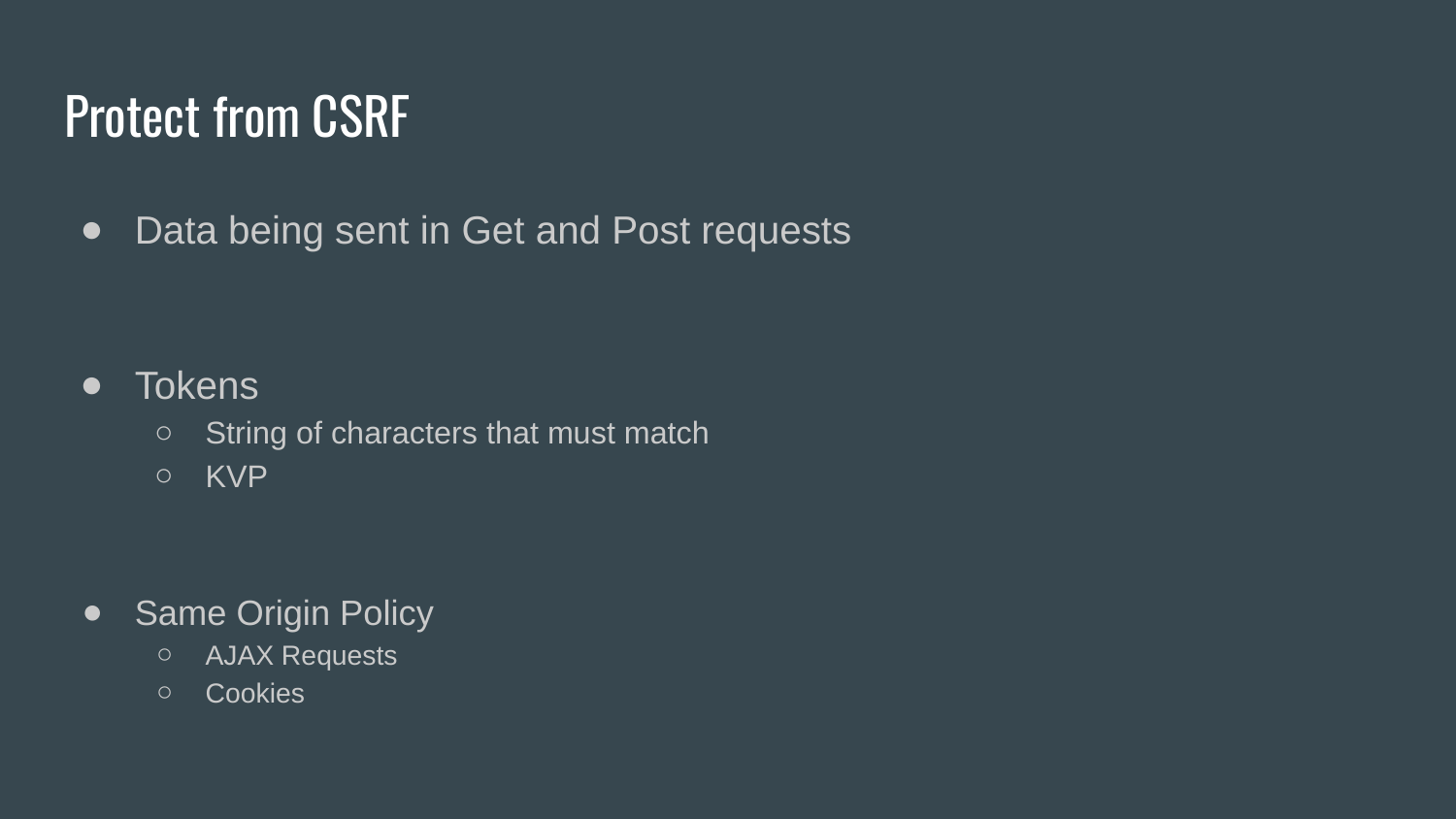

# Protect from CSRF
Data being sent in Get and Post requests

Tokens
String of characters that must match
KVP

Same Origin Policy
AJAX Requests
Cookies